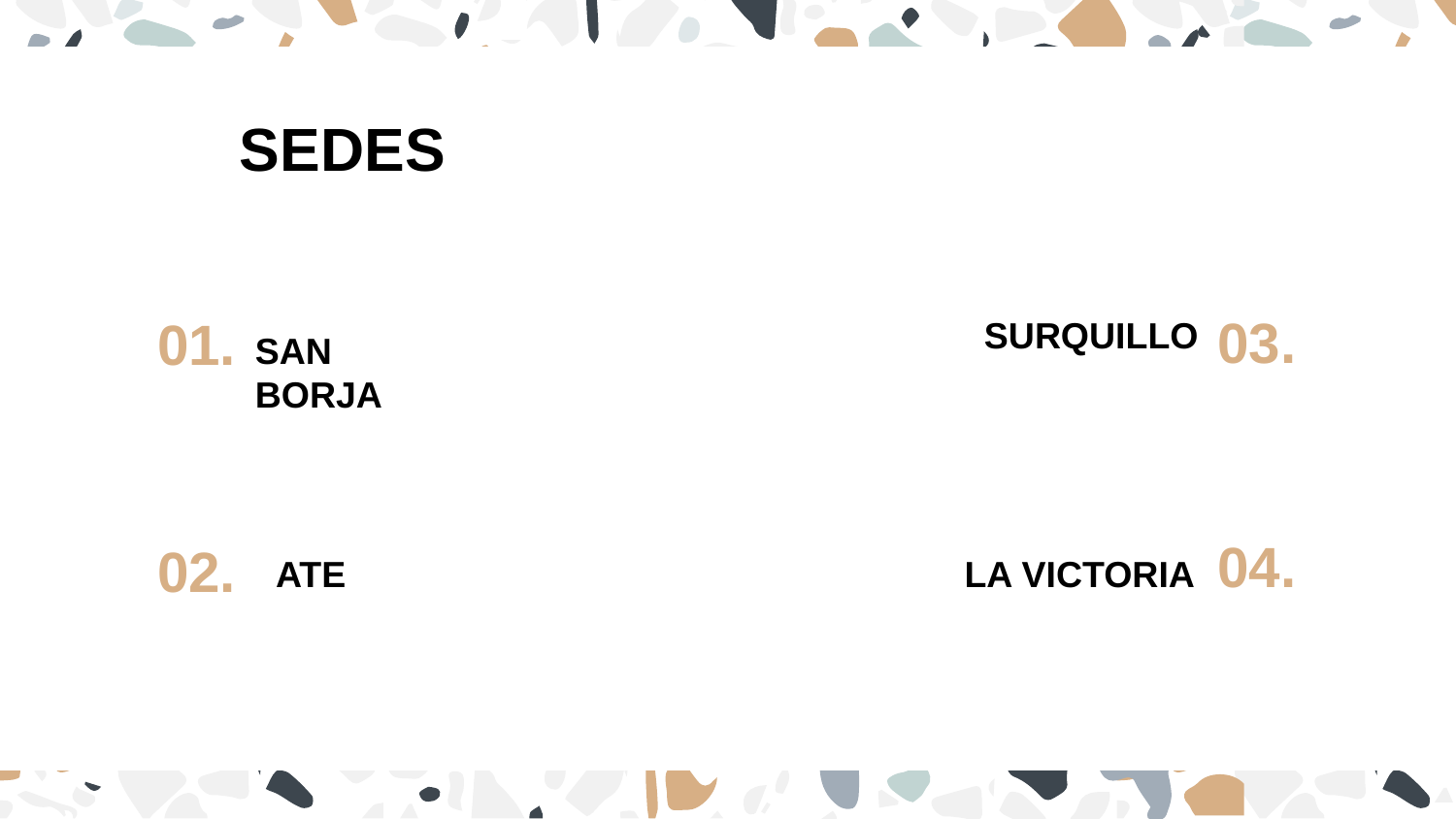

# SEDES
03.
01.
SURQUILLO
SAN BORJA
04.
02.
ATE
LA VICTORIA